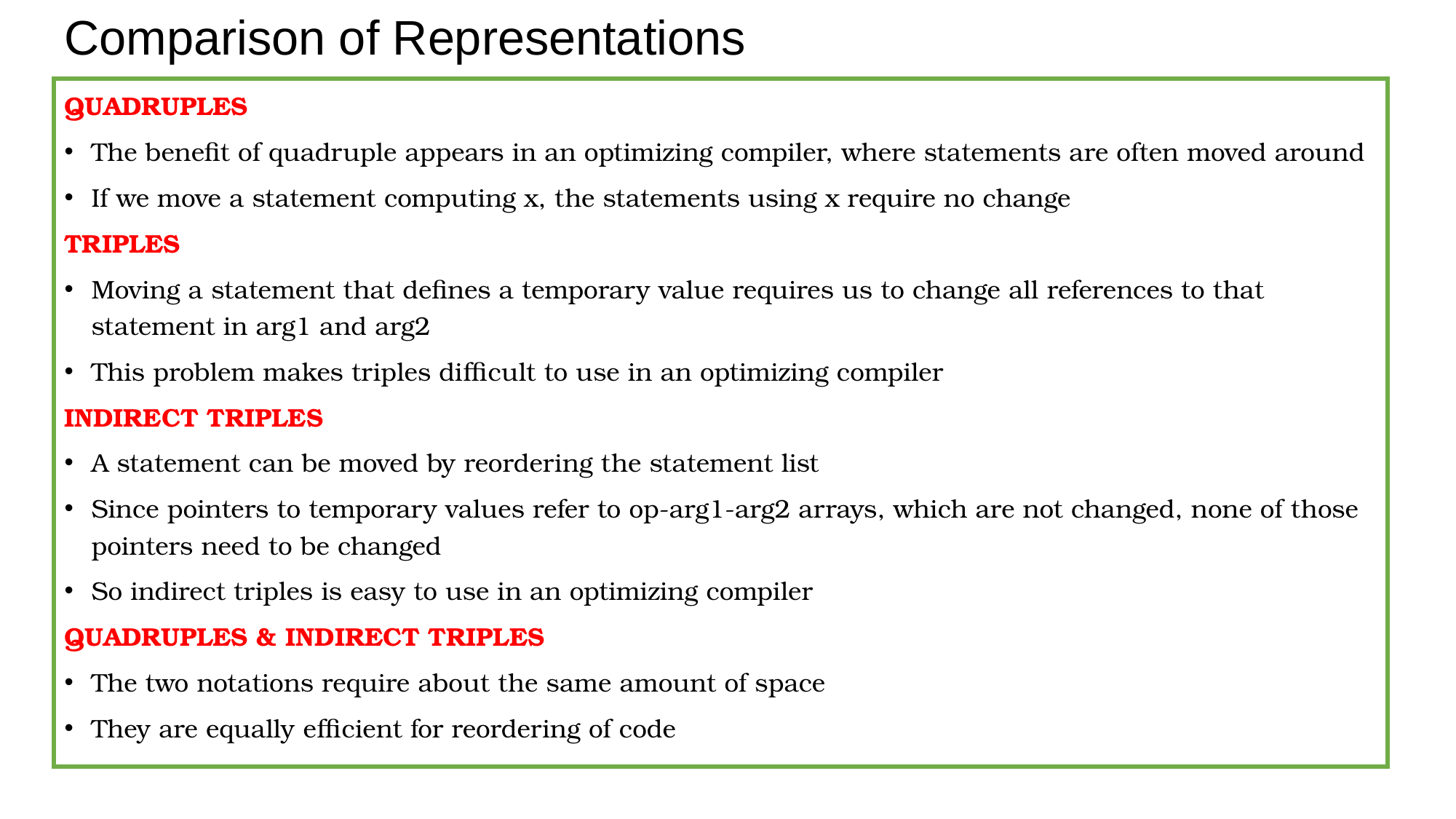

# Comparison of Representations
QUADRUPLES
The benefit of quadruple appears in an optimizing compiler, where statements are often moved around
If we move a statement computing x, the statements using x require no change
TRIPLES
Moving a statement that defines a temporary value requires us to change all references to that statement in arg1 and arg2
This problem makes triples difficult to use in an optimizing compiler
INDIRECT TRIPLES
A statement can be moved by reordering the statement list
Since pointers to temporary values refer to op-arg1-arg2 arrays, which are not changed, none of those pointers need to be changed
So indirect triples is easy to use in an optimizing compiler
QUADRUPLES & INDIRECT TRIPLES
The two notations require about the same amount of space
They are equally efficient for reordering of code